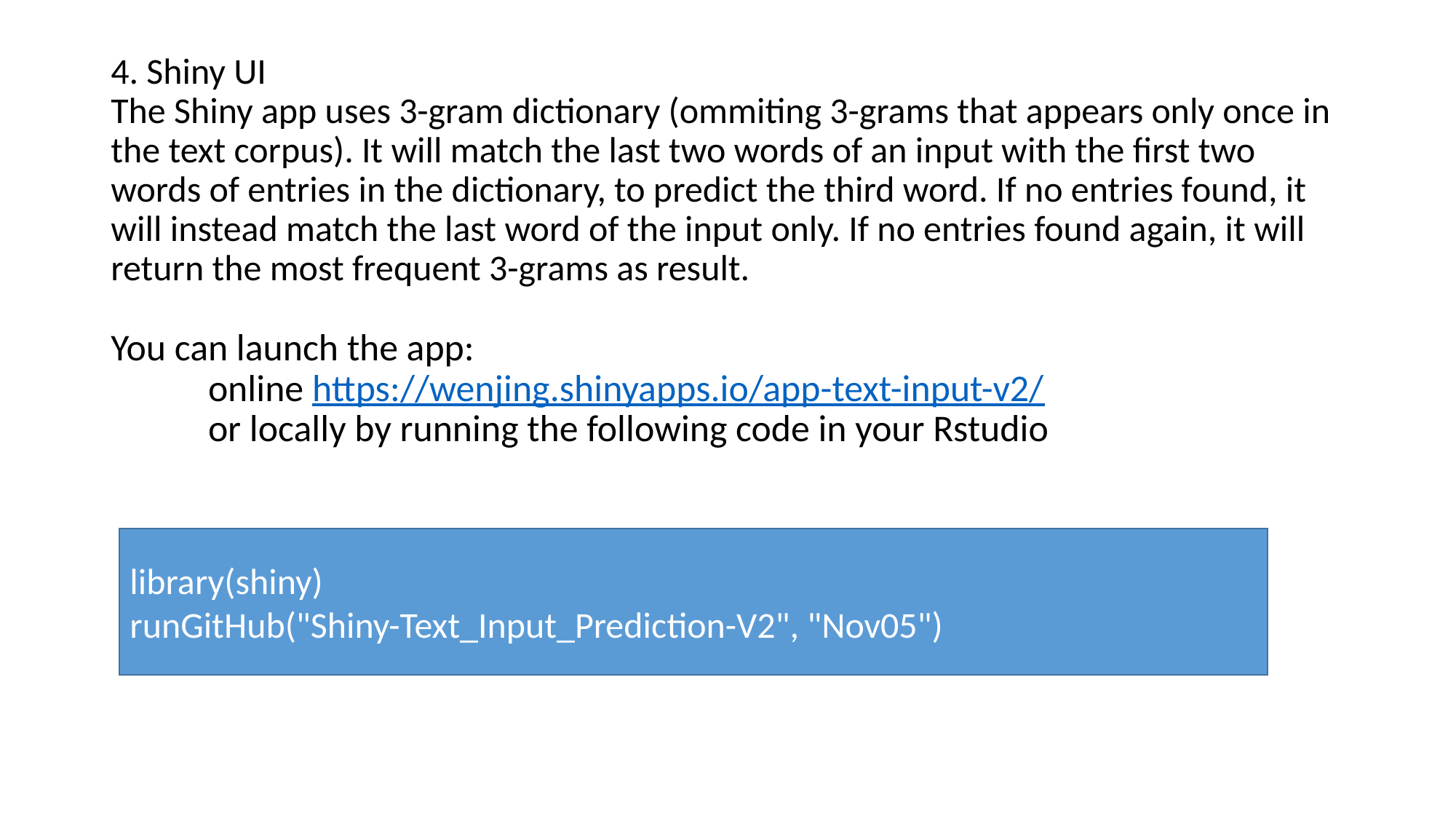

# 4. Shiny UI The Shiny app uses 3-gram dictionary (ommiting 3-grams that appears only once in the text corpus). It will match the last two words of an input with the first two words of entries in the dictionary, to predict the third word. If no entries found, it will instead match the last word of the input only. If no entries found again, it will return the most frequent 3-grams as result. You can launch the app: online https://wenjing.shinyapps.io/app-text-input-v2/ or locally by running the following code in your Rstudio
library(shiny)
runGitHub("Shiny-Text_Input_Prediction-V2", "Nov05")